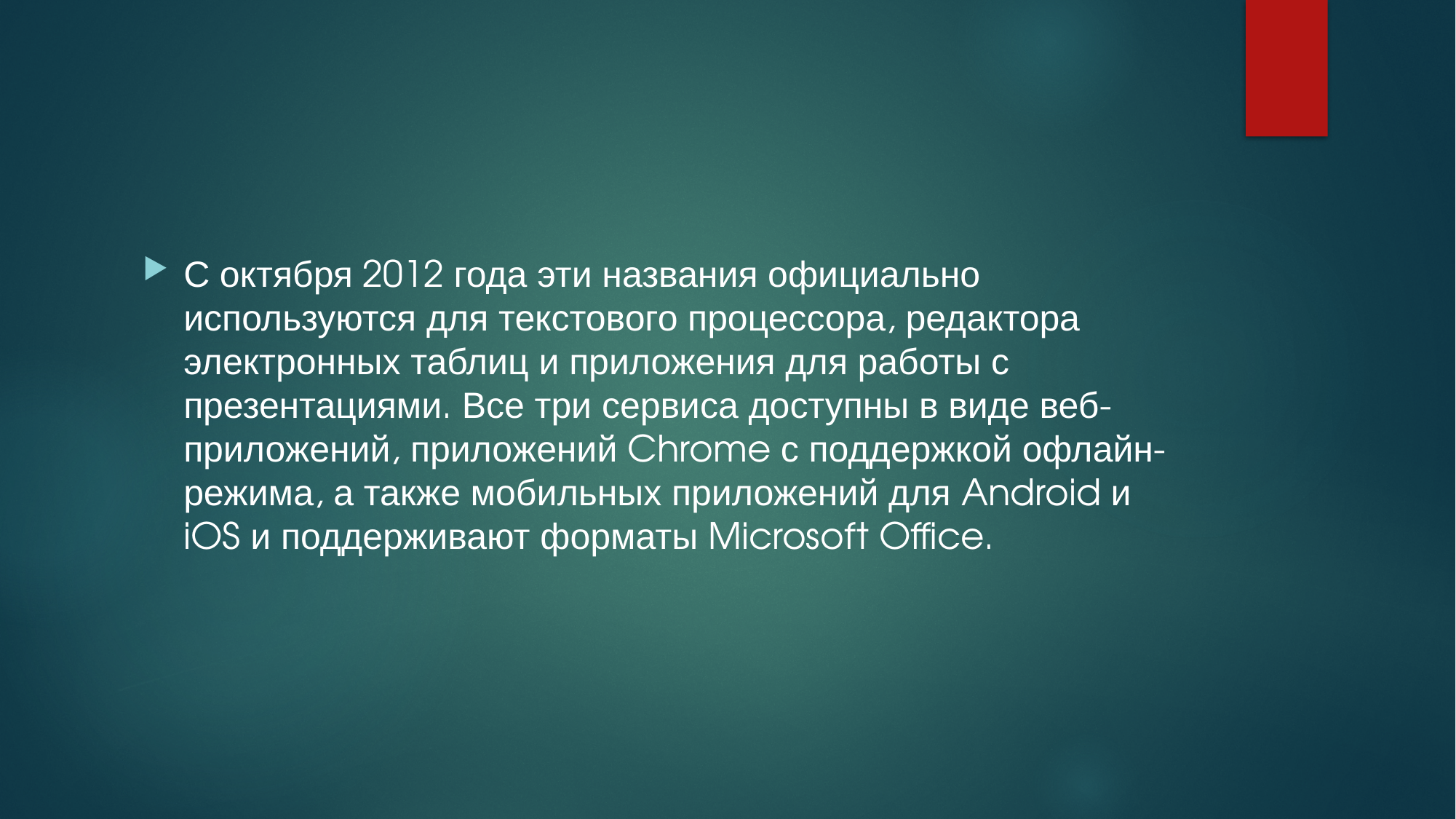

#
С октября 2012 года эти названия официально используются для текстового процессора, редактора электронных таблиц и приложения для работы с презентациями. Все три сервиса доступны в виде веб-приложений, приложений Chrome с поддержкой офлайн-режима, а также мобильных приложений для Android и iOS и поддерживают форматы Microsoft Office.